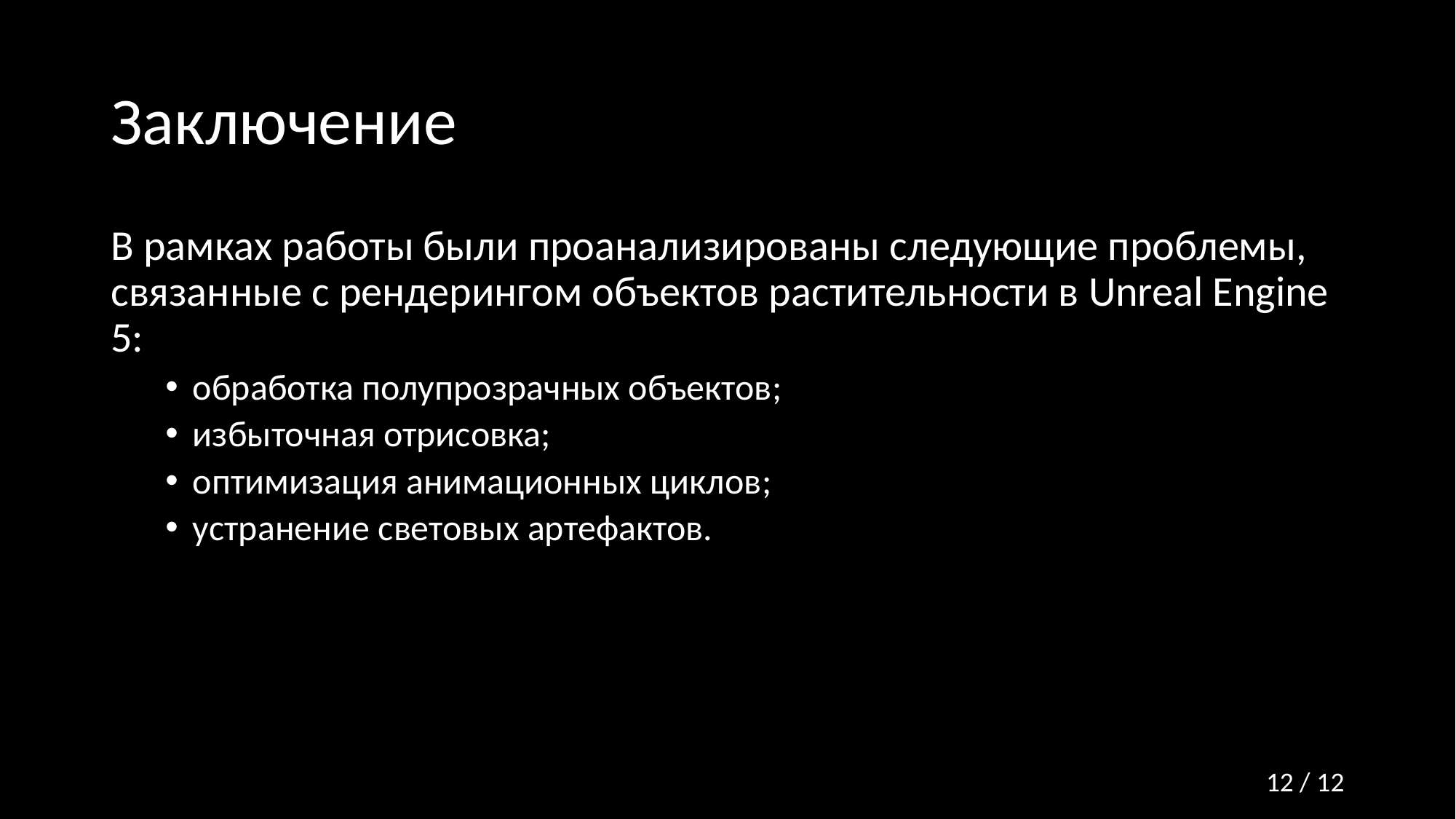

# Заключение
В рамках работы были проанализированы следующие проблемы, связанные с рендерингом объектов растительности в Unreal Engine 5:
обработка полупрозрачных объектов;
избыточная отрисовка;
оптимизация анимационных циклов;
устранение световых артефактов.
12 / 12